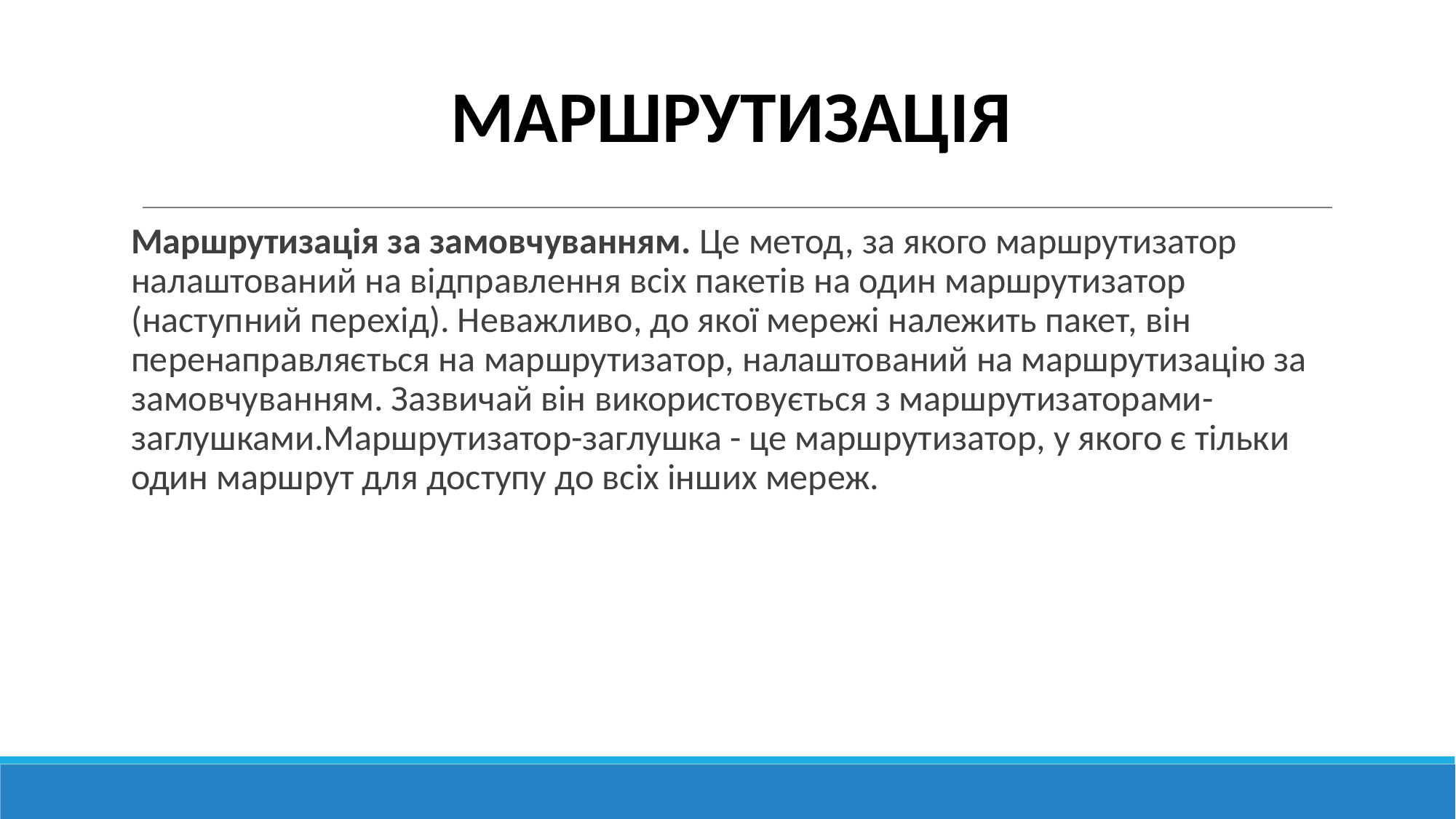

# МАРШРУТИЗАЦІЯ
Маршрутизація за замовчуванням. Це метод, за якого маршрутизатор налаштований на відправлення всіх пакетів на один маршрутизатор (наступний перехід). Неважливо, до якої мережі належить пакет, він перенаправляється на маршрутизатор, налаштований на маршрутизацію за замовчуванням. Зазвичай він використовується з маршрутизаторами-заглушками.Маршрутизатор-заглушка - це маршрутизатор, у якого є тільки один маршрут для доступу до всіх інших мереж.